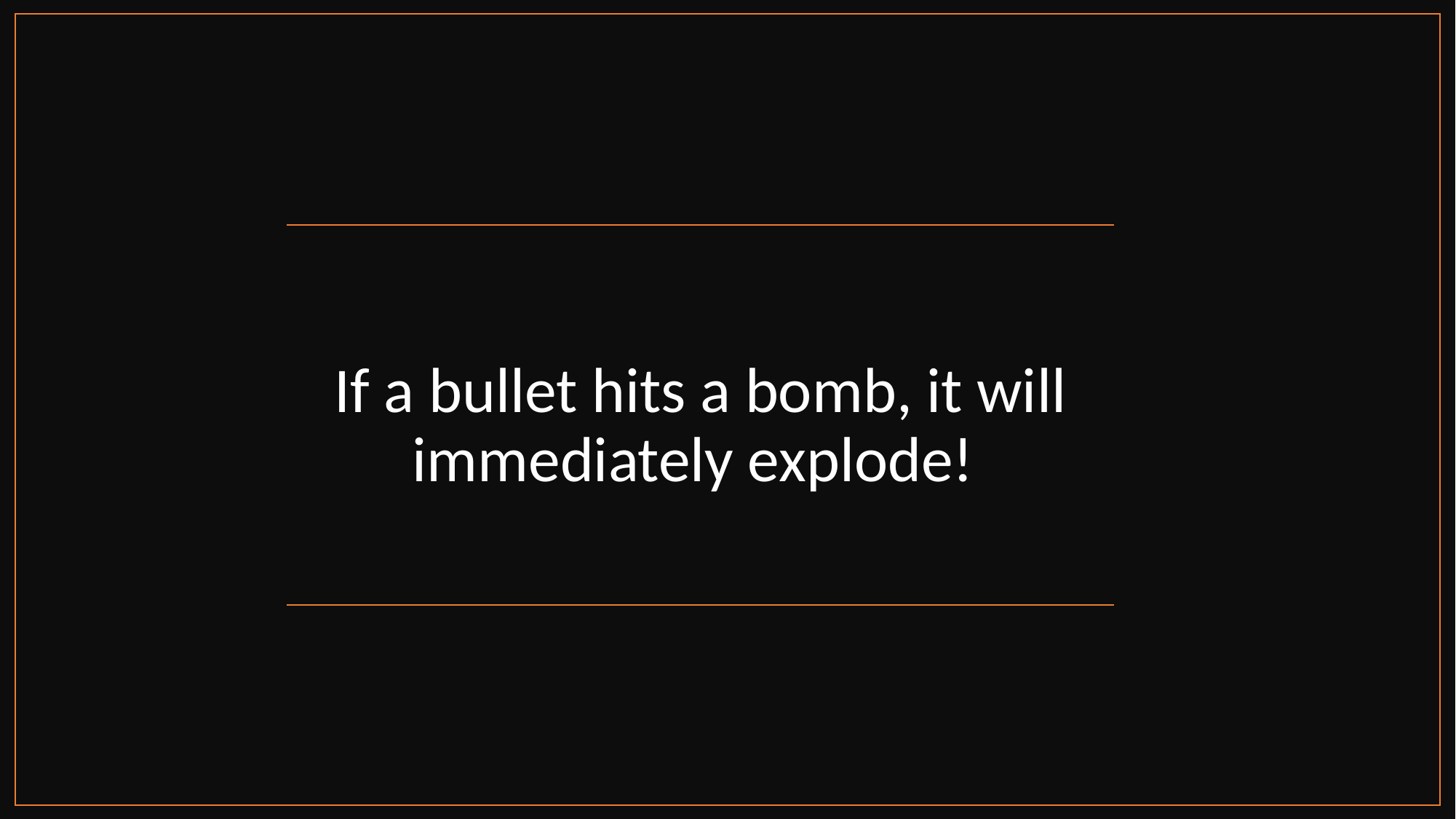

# If a bullet hits a bomb, it will immediately explode!